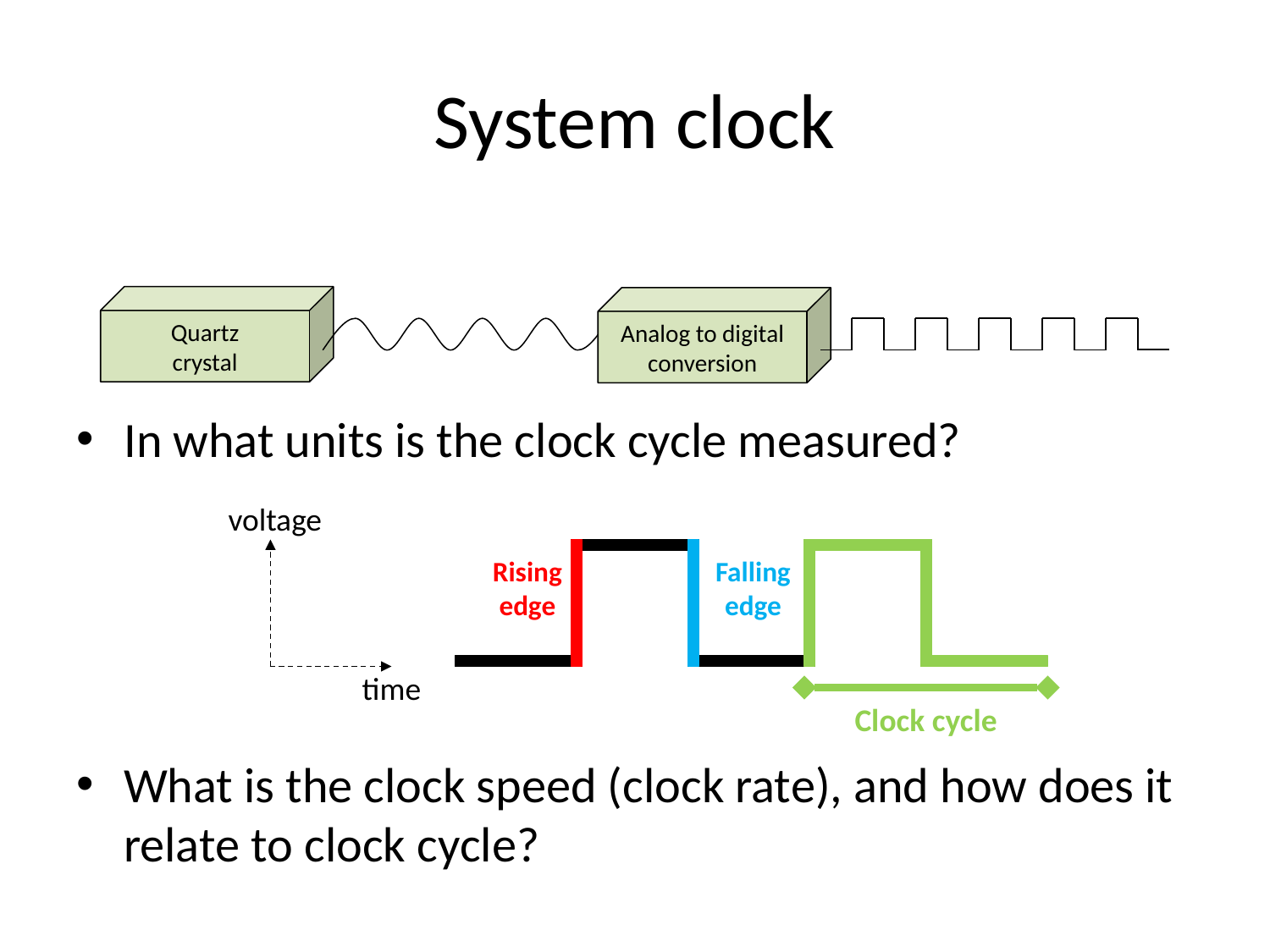

# System clock
Quartz
crystal
Analog to digital conversion

In what units is the clock cycle measured?

What is the clock speed (clock rate), and how does it relate to clock cycle?
voltage

Rising edge
Falling edge

time
Clock cycle